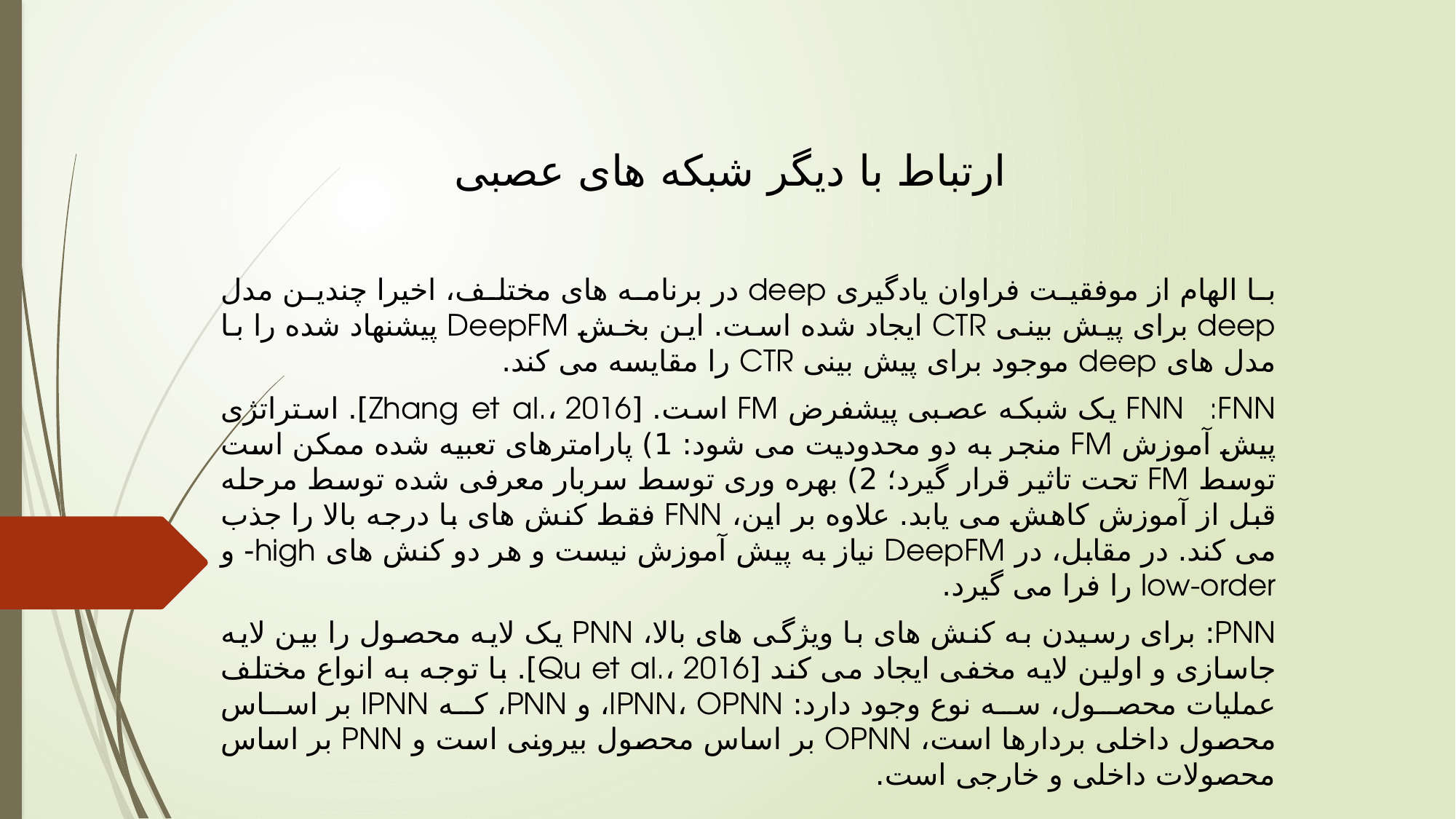

# ارتباط با دیگر شبکه های عصبی
با الهام از موفقیت فراوان یادگیری deep در برنامه های مختلف، اخیرا چندین مدل deep برای پیش بینی CTR ایجاد شده است. این بخش DeepFM پیشنهاد شده را با مدل های deep موجود برای پیش بینی CTR را مقایسه می کند.
FNN  :FNN یک شبکه عصبی پیشفرض FM است. [Zhang et al.، 2016]. استراتژی پیش آموزش FM منجر به دو محدودیت می شود: 1) پارامترهای تعبیه شده ممکن است توسط FM تحت تاثیر قرار گیرد؛ 2) بهره وری توسط سربار معرفی شده توسط مرحله قبل از آموزش کاهش می یابد. علاوه بر این، FNN فقط کنش های با درجه بالا را جذب می کند. در مقابل، در DeepFM نیاز به پیش آموزش نیست و هر دو کنش های high- و low-order را فرا می گیرد.
PNN: برای رسیدن به کنش های با ویژگی های بالا، PNN یک لایه محصول را بین لایه جاسازی و اولین لایه مخفی ایجاد می کند [Qu et al.، 2016]. با توجه به انواع مختلف عملیات محصول، سه نوع وجود دارد: IPNN، OPNN، و PNN، که IPNN بر اساس محصول داخلی بردارها است، OPNN بر اساس محصول بیرونی است و PNN بر اساس محصولات داخلی و خارجی است.